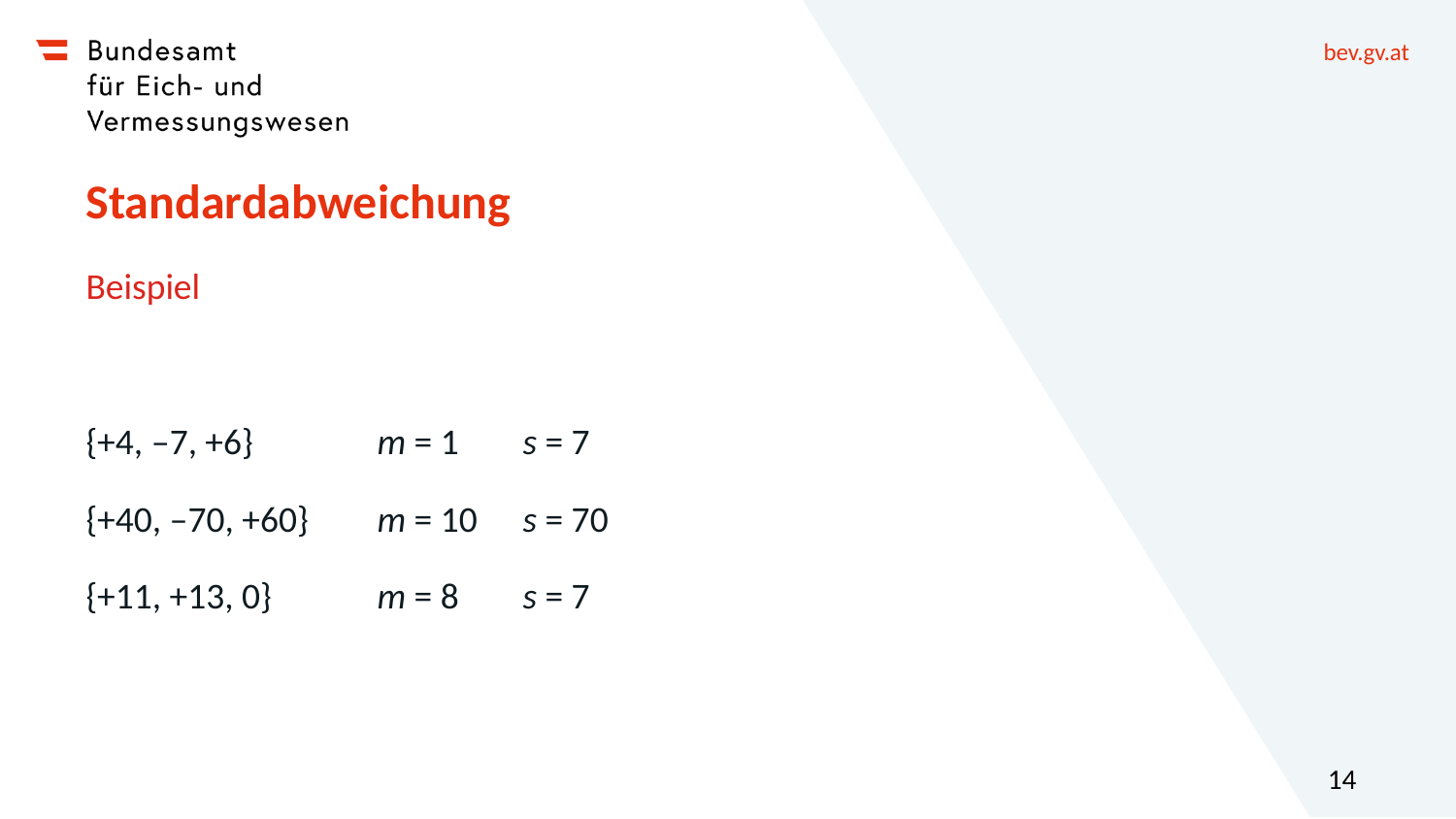

# Standardabweichung
Beispiel

{+4, ‒7, +6}	m = 1	s = 7
{+40, ‒70, +60}	m = 10	s = 70
{+11, +13, 0}	m = 8	s = 7

14